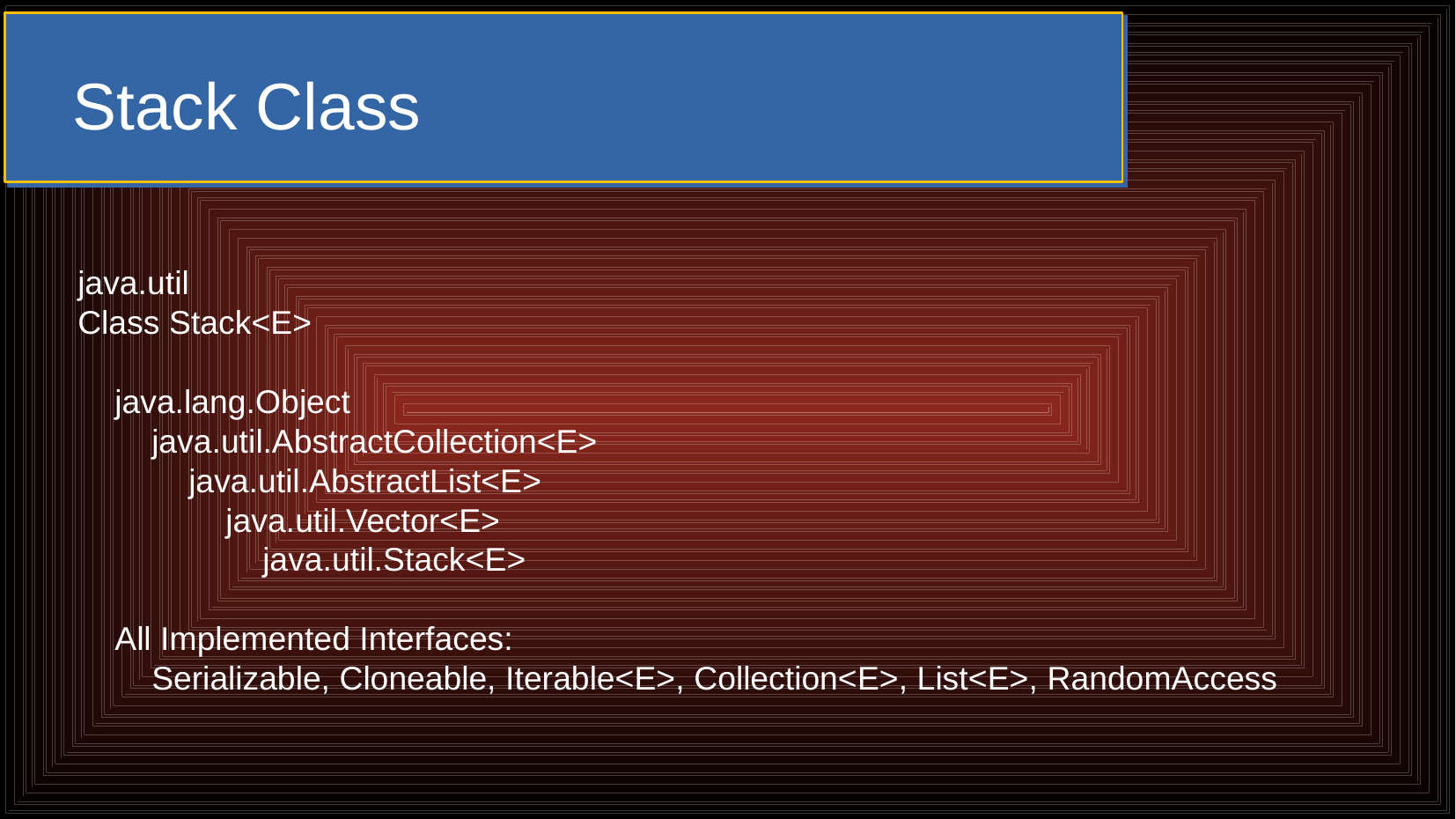

Stack Class

java.util
Class Stack<E>

    java.lang.Object
        java.util.AbstractCollection<E>
            java.util.AbstractList<E>
                java.util.Vector<E>
                    java.util.Stack<E>

    All Implemented Interfaces:
        Serializable, Cloneable, Iterable<E>, Collection<E>, List<E>, RandomAccess